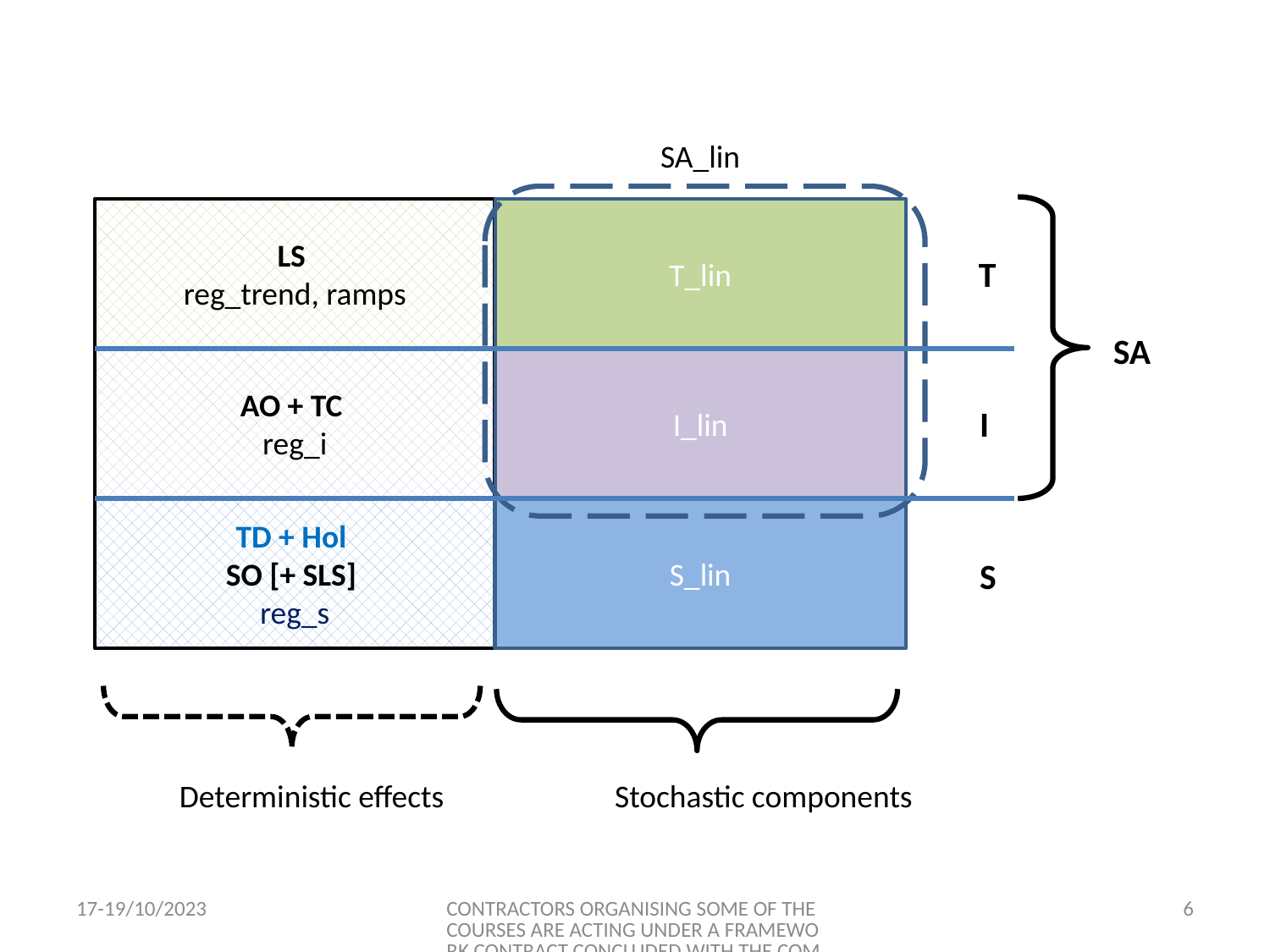

SA_lin

LS
reg_trend, ramps
T_lin
T
SA
AO + TC
reg_i
I_lin
I
TD + Hol
SO [+ SLS]
reg_s
S_lin

S
Deterministic effects
Stochastic components
17-19/10/2023
CONTRACTORS ORGANISING SOME OF THE COURSES ARE ACTING UNDER A FRAMEWORK CONTRACT CONCLUDED WITH THE COMMISSION
6